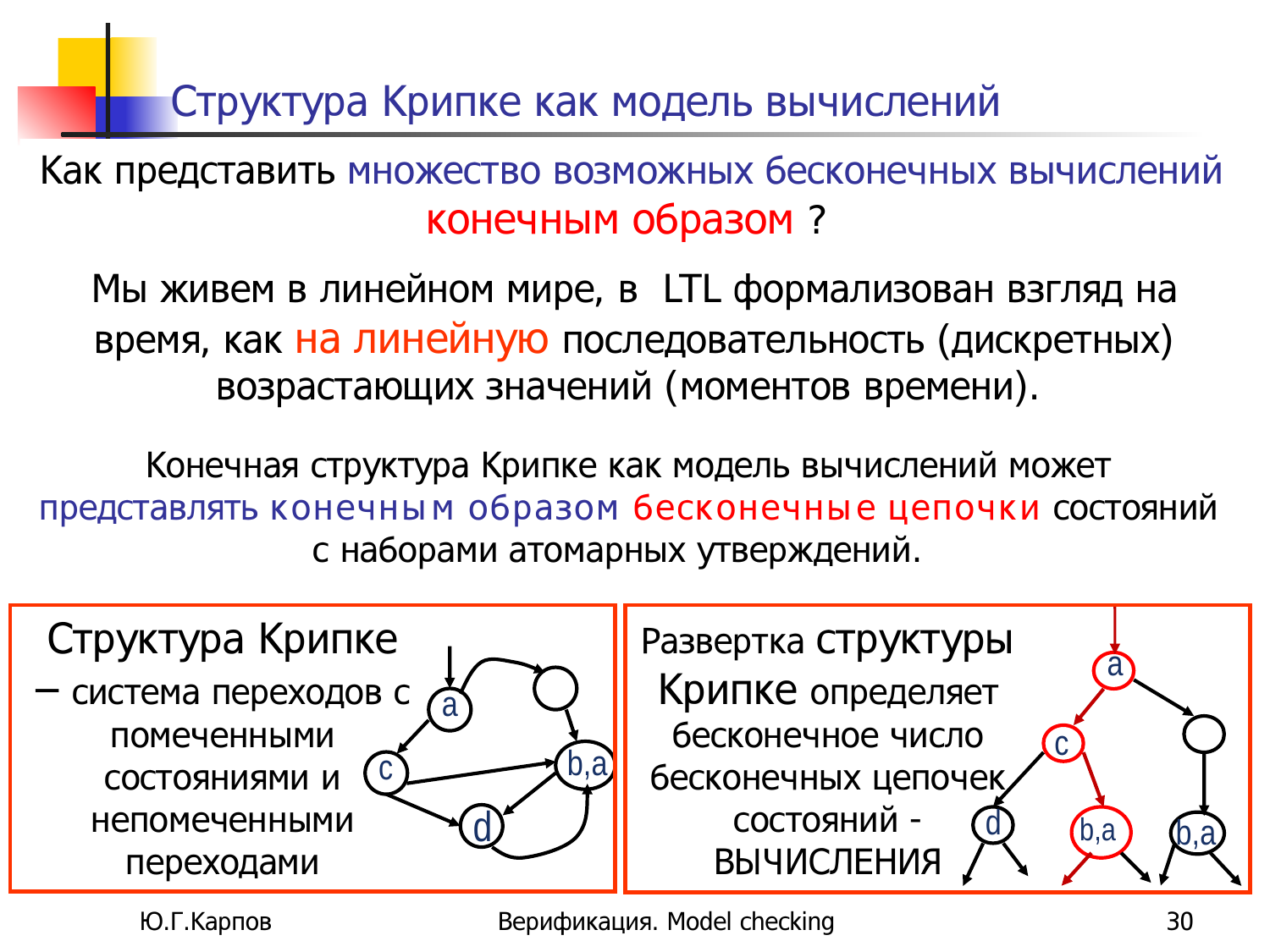

# Структура Крипке как модель вычислений
Как представить множество возможных бесконечных вычислений конечным образом ?
Мы живем в линейном мире, в  LTL формализован взгляд на время, как на линейную последовательность (дискретных) возрастающих значений (моментов времени).
Конечная структура Крипке как модель вычислений может представлять конечным образом бесконечные цепочки состояний с наборами атомарных утверждений.

Cтруктура Крипке – система переходов с помеченными состояниями и непомеченными переходами

а

b,а
c

d
Развертка структуры Крипке определяет бесконечное число бесконечных цепочек состояний - ВЫЧИСЛЕНИЯ

а

c

d
b,а
b,а

Ю.Г.Карпов
Верификация. Model checking
30